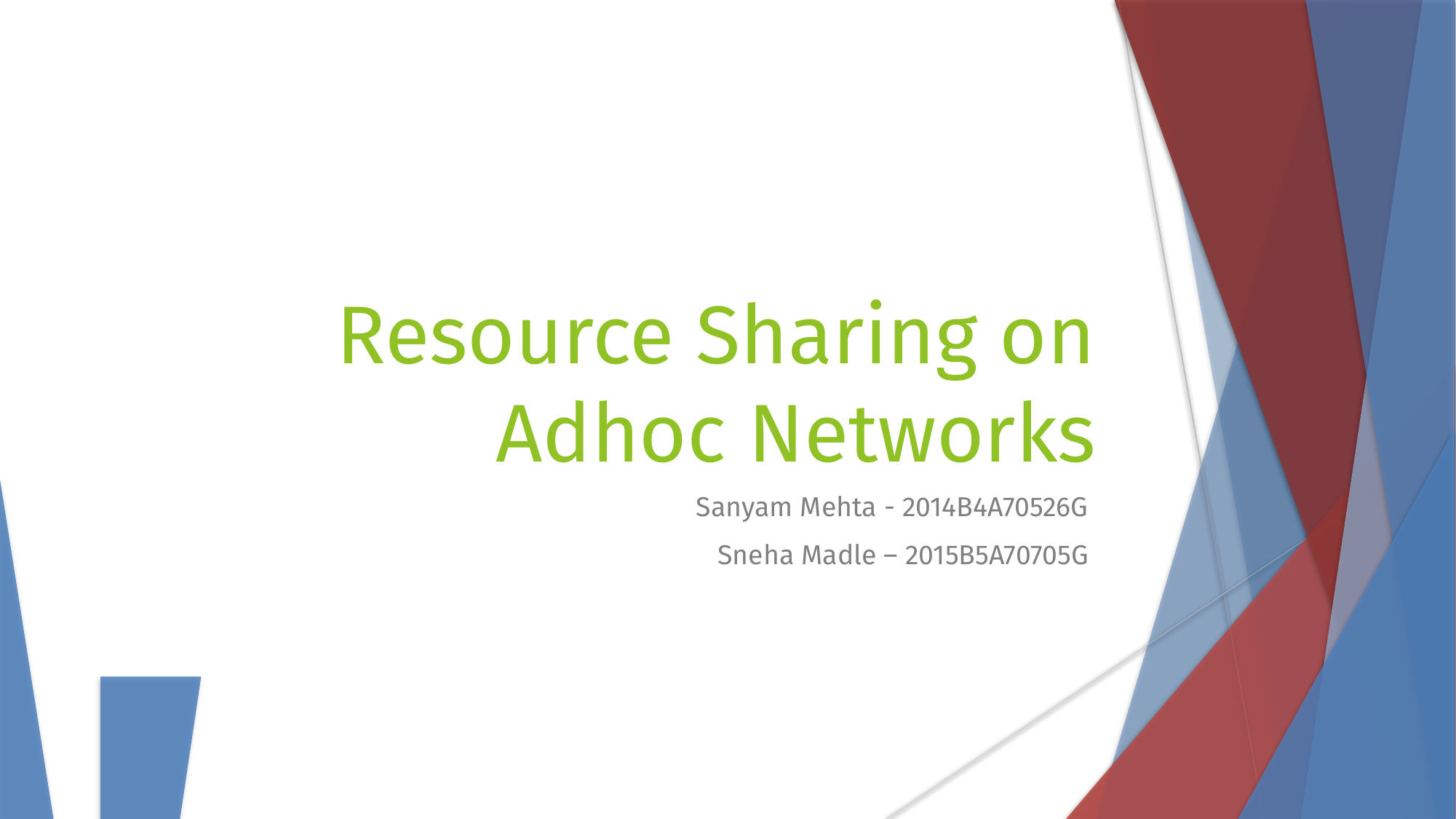

Resource Sharing on Adhoc Networks
Sanyam Mehta - 2014B4A70526G
Sneha Madle – 2015B5A70705G